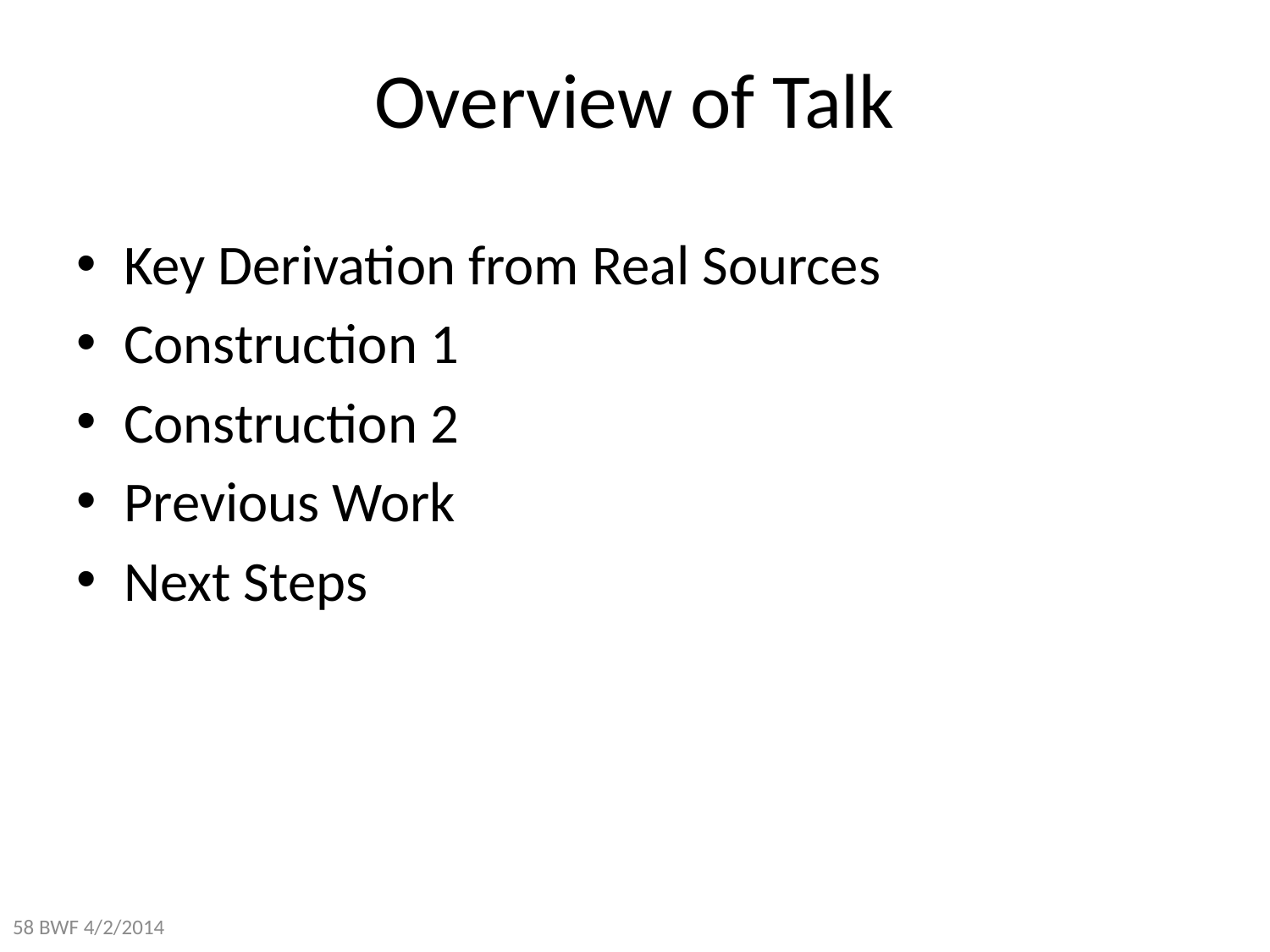

# Overview of Talk
Key Derivation from Real Sources
Construction 1
Construction 2
Previous Work
Next Steps
58 BWF 4/2/2014